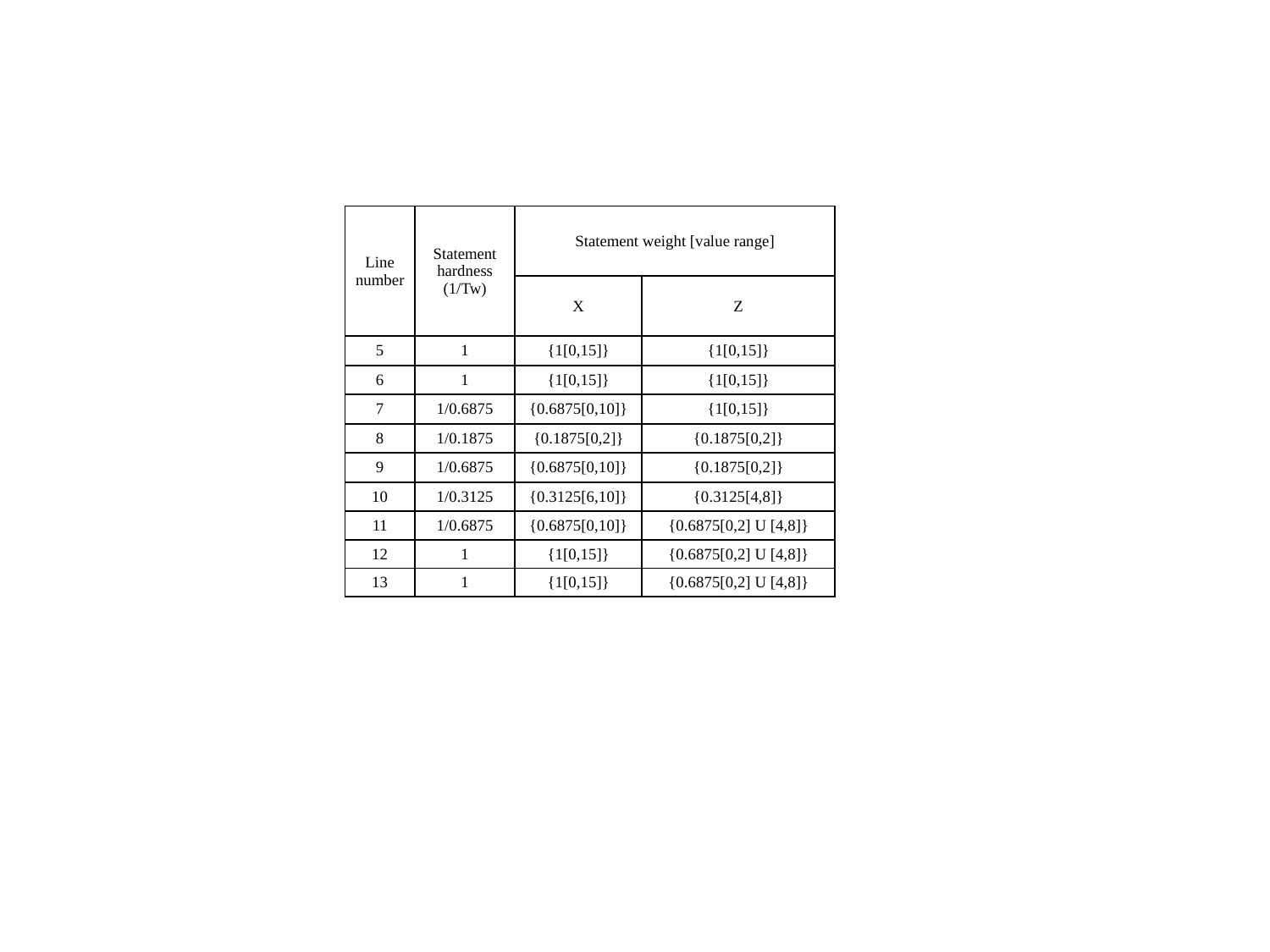

| Line number | Statement hardness (1/Tw) | Statement weight [value range] |  |
| --- | --- | --- | --- |
|  |  | X | Z |
| 5 | 1 | {1[0,15]} | {1[0,15]} |
| 6 | 1 | {1[0,15]} | {1[0,15]} |
| 7 | 1/0.6875 | {0.6875[0,10]} | {1[0,15]} |
| 8 | 1/0.1875 | {0.1875[0,2]} | {0.1875[0,2]} |
| 9 | 1/0.6875 | {0.6875[0,10]} | {0.1875[0,2]} |
| 10 | 1/0.3125 | {0.3125[6,10]} | {0.3125[4,8]} |
| 11 | 1/0.6875 | {0.6875[0,10]} | {0.6875[0,2] U [4,8]} |
| 12 | 1 | {1[0,15]} | {0.6875[0,2] U [4,8]} |
| 13 | 1 | {1[0,15]} | {0.6875[0,2] U [4,8]} |